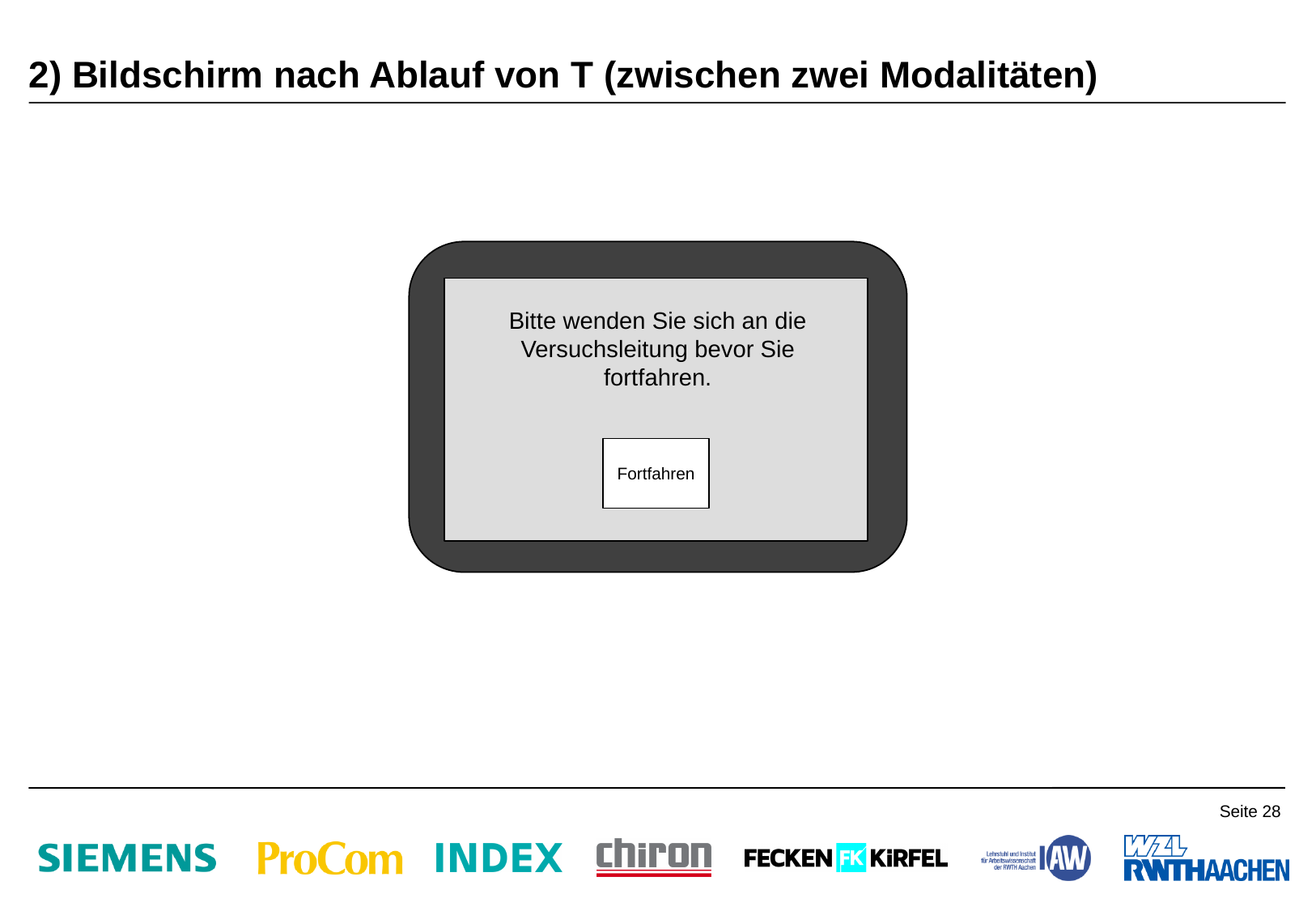

# 2) Bildschirm nach Ablauf von T (zwischen zwei Modalitäten)

Bitte wenden Sie sich an die Versuchsleitung bevor Sie fortfahren.
Fortfahren